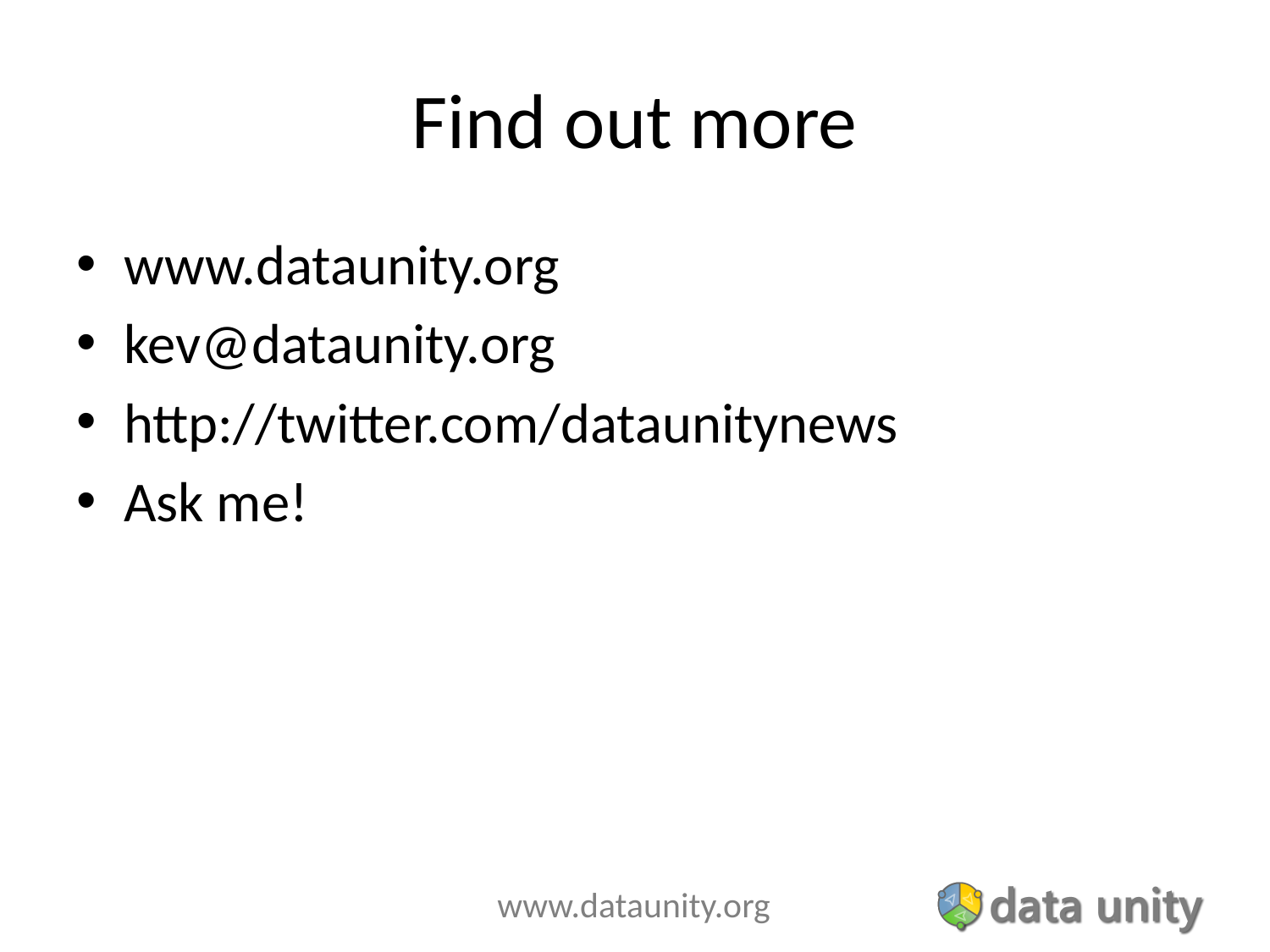

# Find out more
www.dataunity.org
kev@dataunity.org
http://twitter.com/dataunitynews
Ask me!